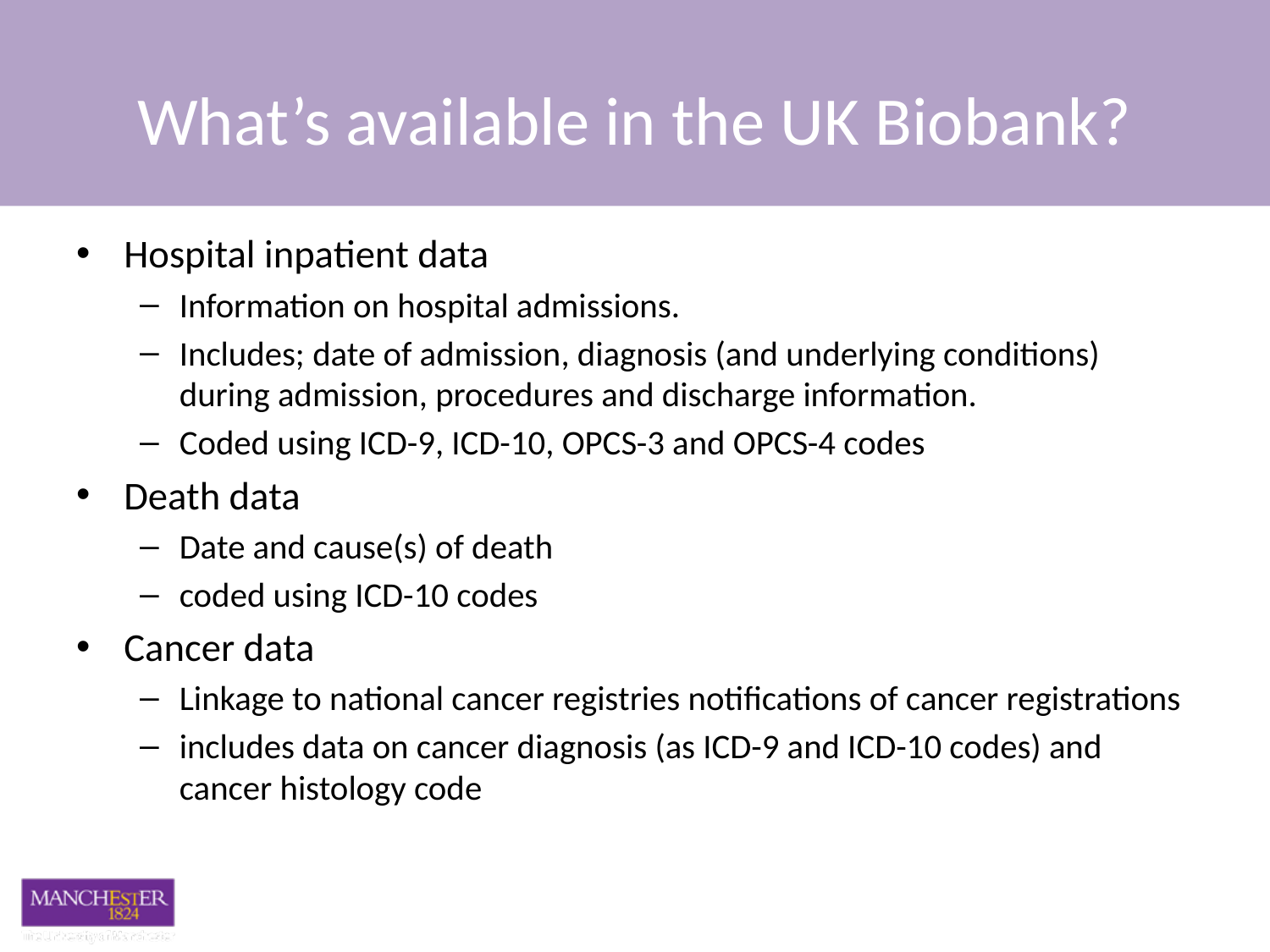

# What’s available in the UK Biobank?
Hospital inpatient data
Information on hospital admissions.
Includes; date of admission, diagnosis (and underlying conditions) during admission, procedures and discharge information.
Coded using ICD-9, ICD-10, OPCS-3 and OPCS-4 codes
Death data
Date and cause(s) of death
coded using ICD-10 codes
Cancer data
Linkage to national cancer registries notifications of cancer registrations
includes data on cancer diagnosis (as ICD-9 and ICD-10 codes) and cancer histology code